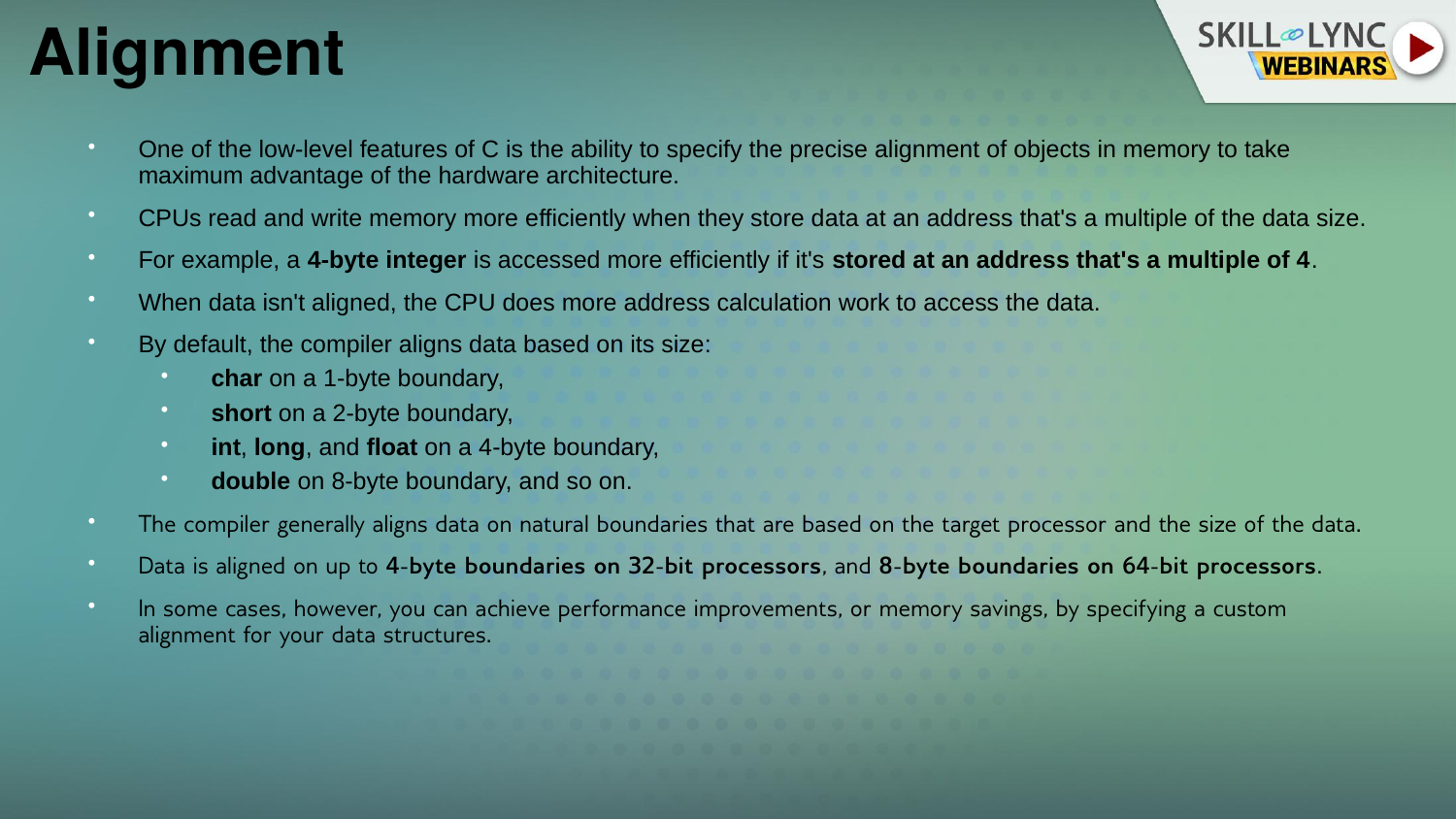

# Alignment
One of the low-level features of C is the ability to specify the precise alignment of objects in memory to take maximum advantage of the hardware architecture.
CPUs read and write memory more efficiently when they store data at an address that's a multiple of the data size.
For example, a 4-byte integer is accessed more efficiently if it's stored at an address that's a multiple of 4.
When data isn't aligned, the CPU does more address calculation work to access the data.
By default, the compiler aligns data based on its size:
char on a 1-byte boundary,
short on a 2-byte boundary,
int, long, and float on a 4-byte boundary,
double on 8-byte boundary, and so on.
The compiler generally aligns data on natural boundaries that are based on the target processor and the size of the data.
Data is aligned on up to 4-byte boundaries on 32-bit processors, and 8-byte boundaries on 64-bit processors.
In some cases, however, you can achieve performance improvements, or memory savings, by specifying a custom alignment for your data structures.